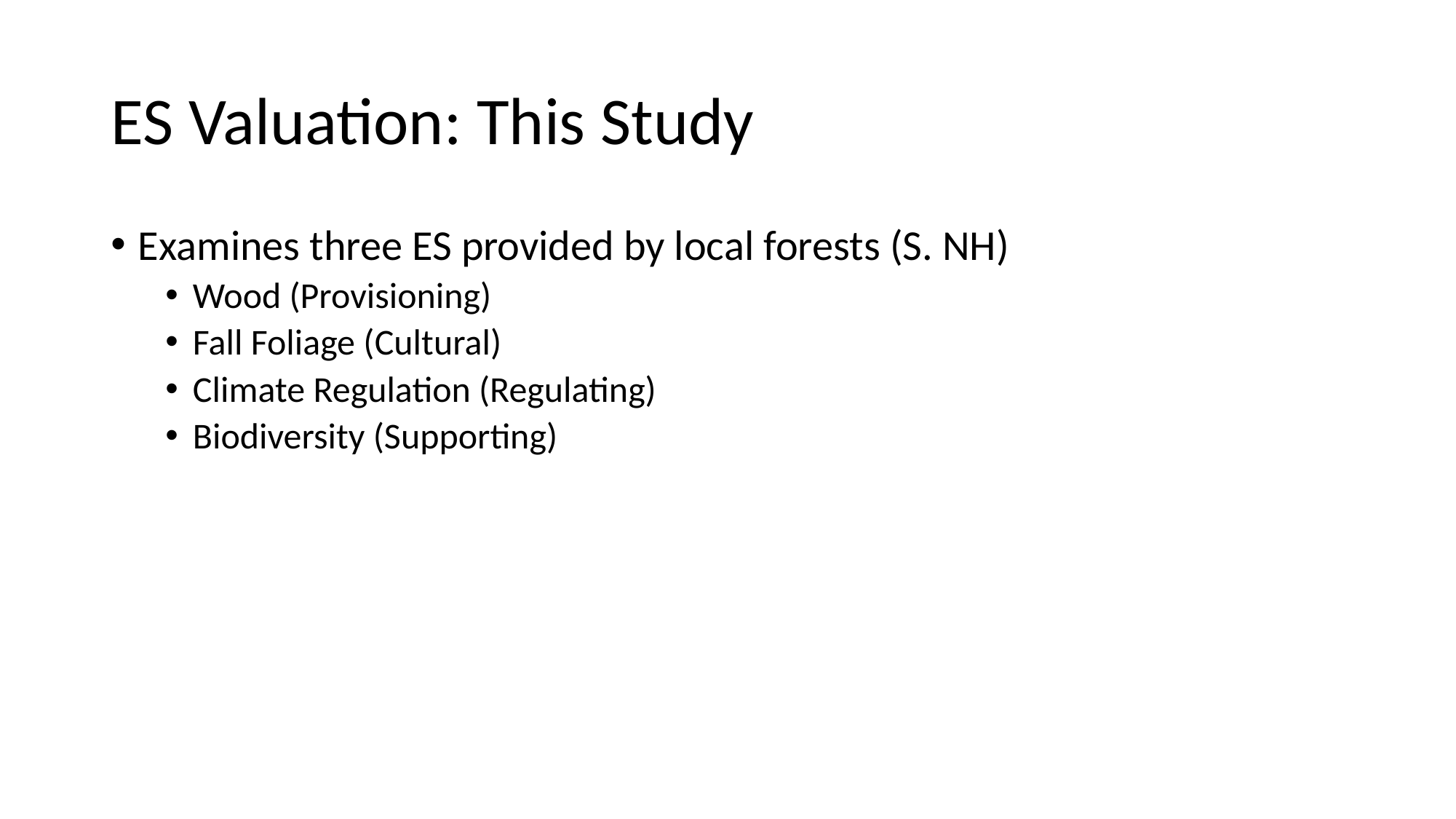

# ES Valuation: This Study
Examines three ES provided by local forests (S. NH)
Wood (Provisioning)
Fall Foliage (Cultural)
Climate Regulation (Regulating)
Biodiversity (Supporting)